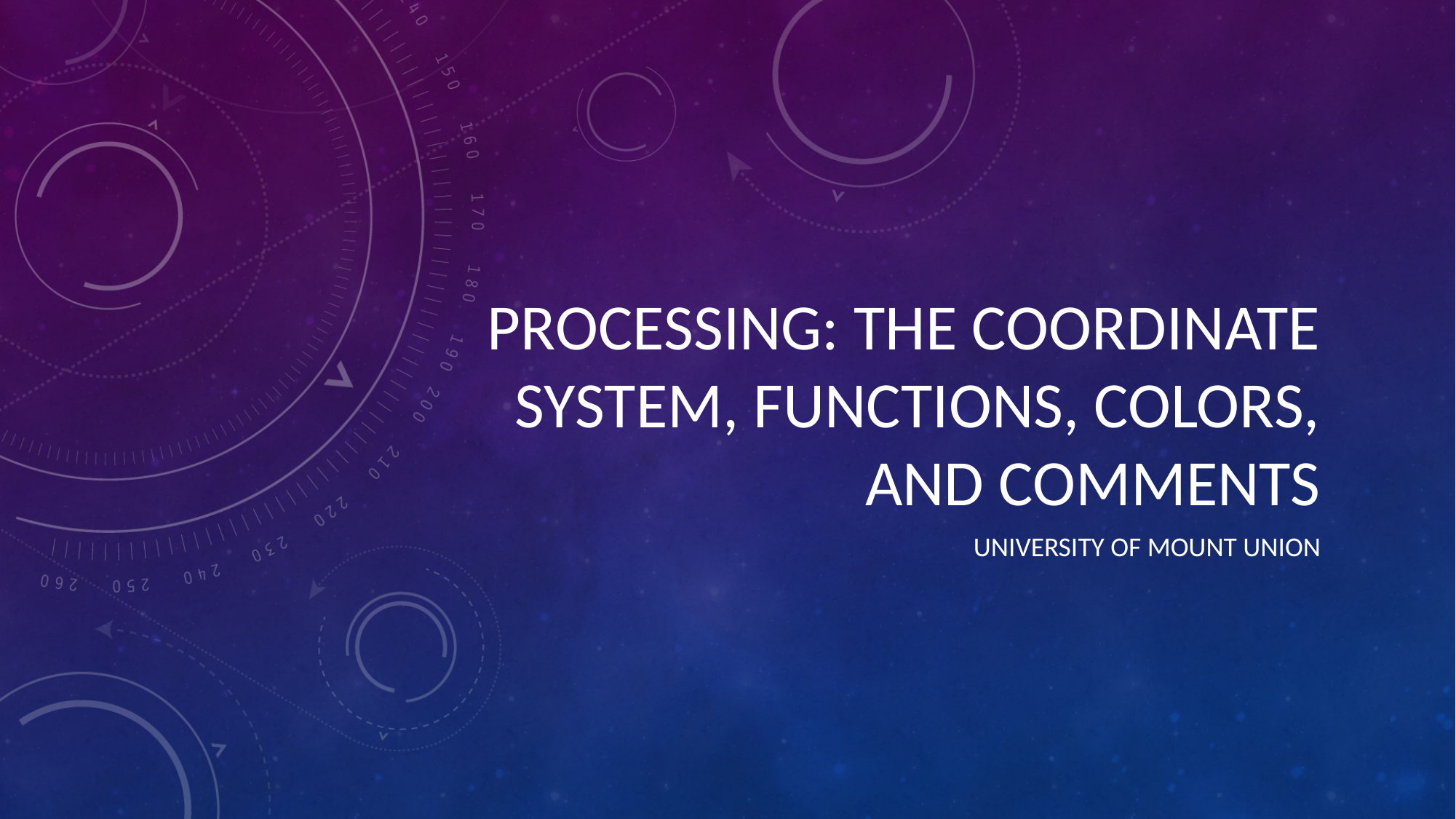

# Processing: The coordinate system, functions, colors, and comments
University of Mount Union